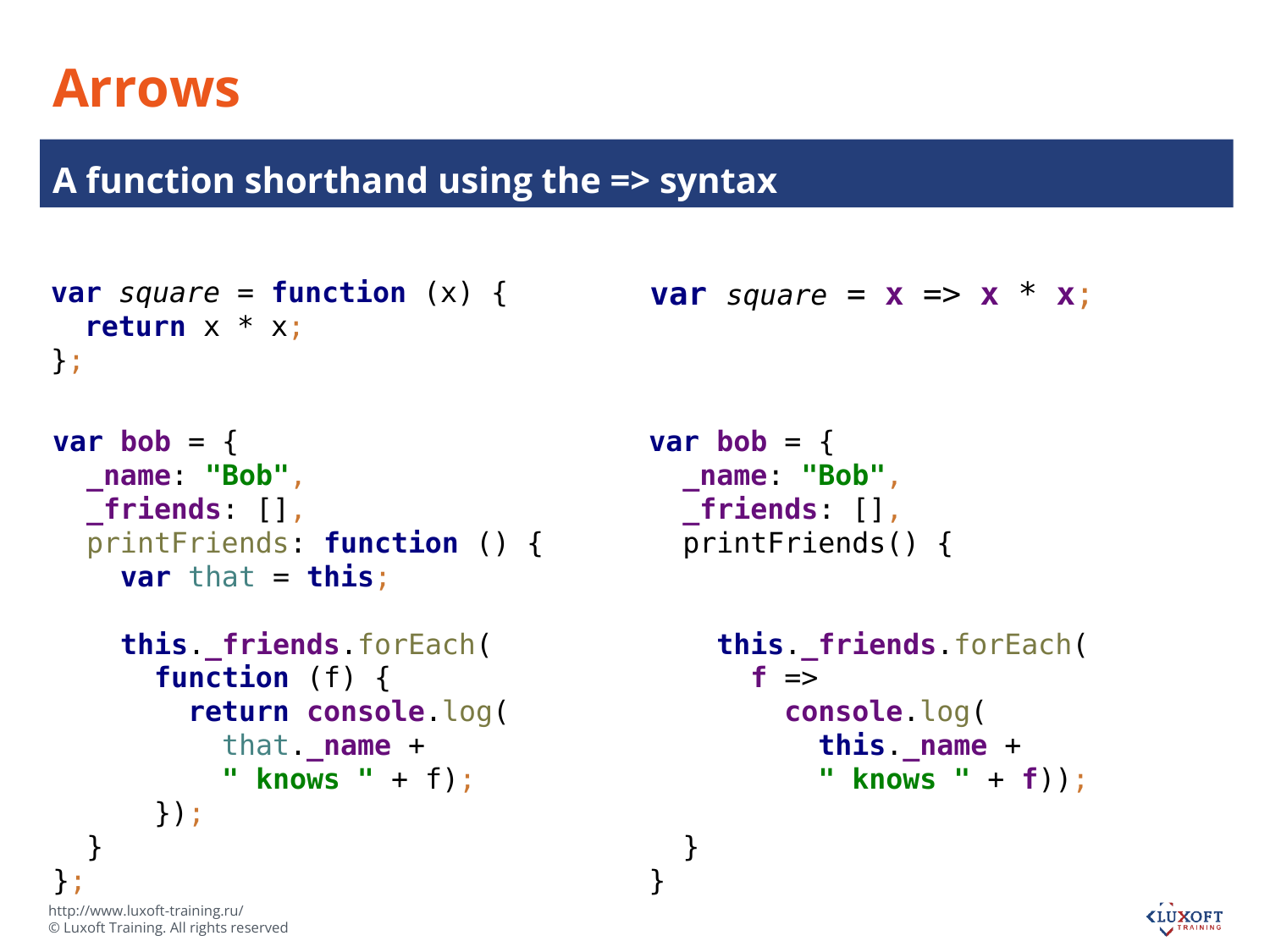

# Arrows
A function shorthand using the => syntax
var square = x => x * x;
var square = function (x) {
  return x * x;
};
var bob = {
  _name: "Bob",
  _friends: [],
  printFriends: function () {
    var that = this;
    this._friends.forEach(
      function (f) {
        return console.log(
          that._name +
          " knows " + f);
      });
  }
};
var bob = {
  _name: "Bob",
  _friends: [],
  printFriends() {

    this._friends.forEach(
      f =>
        console.log(
          this._name +
          " knows " + f));
  }
}